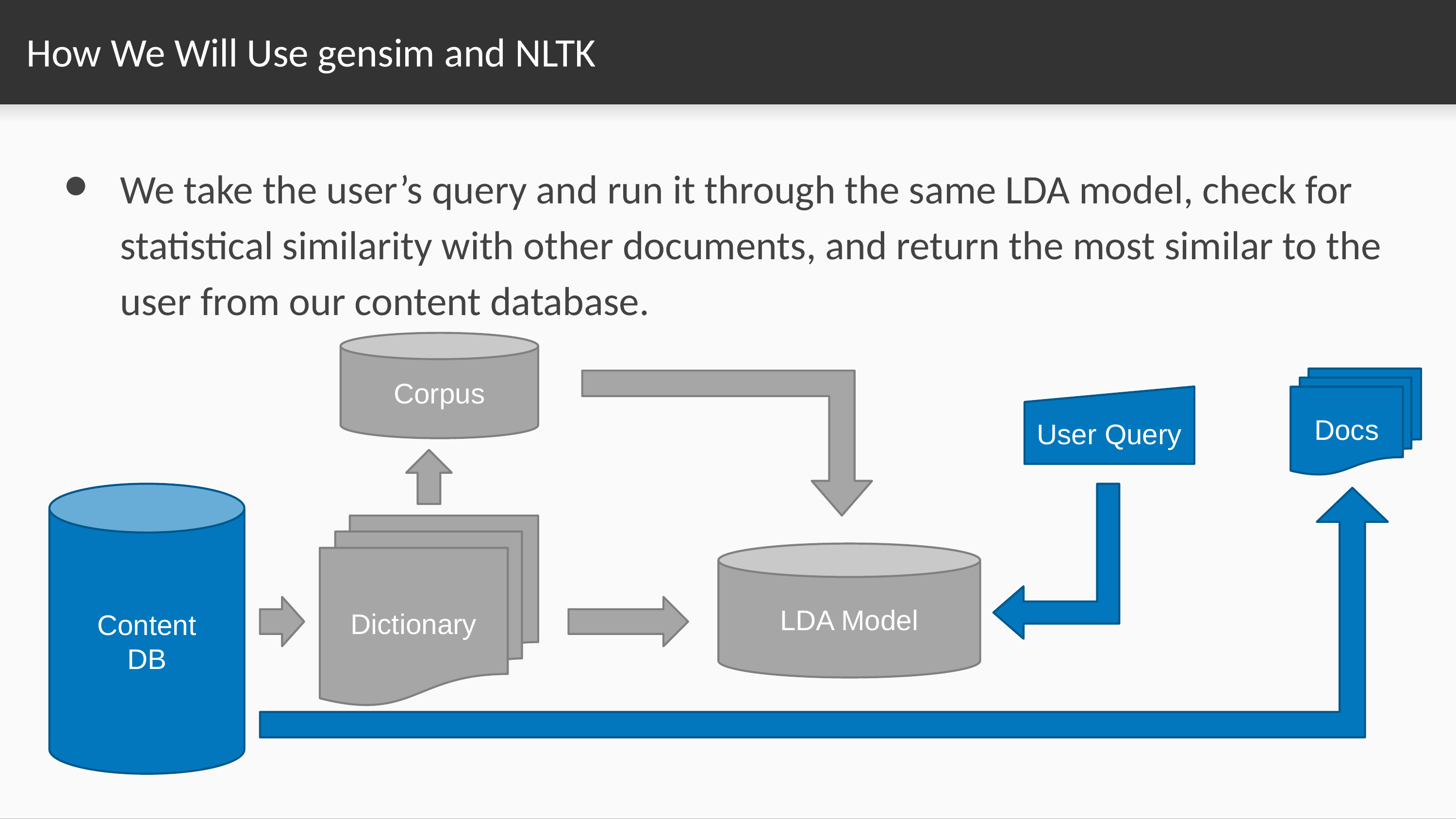

# How We Will Use gensim and NLTK
We take the user’s query and run it through the same LDA model, check for statistical similarity with other documents, and return the most similar to the user from our content database.
Corpus
Docs

User Query

Content
DB

Dictionary
LDA Model